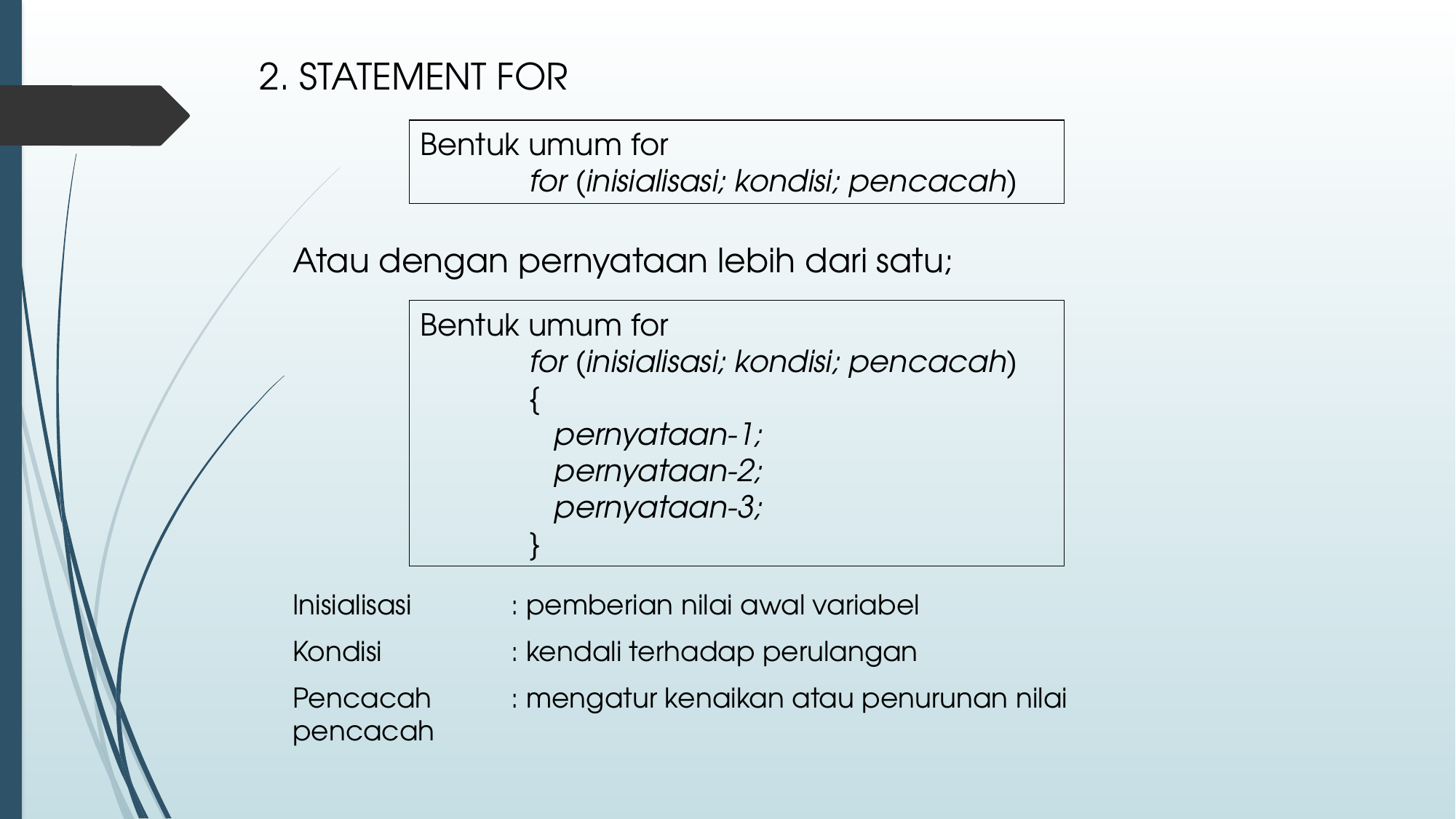

2. STATEMENT FOR
Bentuk umum for
	for (inisialisasi; kondisi; pencacah)
Atau dengan pernyataan lebih dari satu;
Bentuk umum for
	for (inisialisasi; kondisi; pencacah)
	{
	   pernyataan-1;
	   pernyataan-2;
	   pernyataan-3;
	}
Inisialisasi	: pemberian nilai awal variabel
Kondisi		: kendali terhadap perulangan
Pencacah	: mengatur kenaikan atau penurunan nilai pencacah